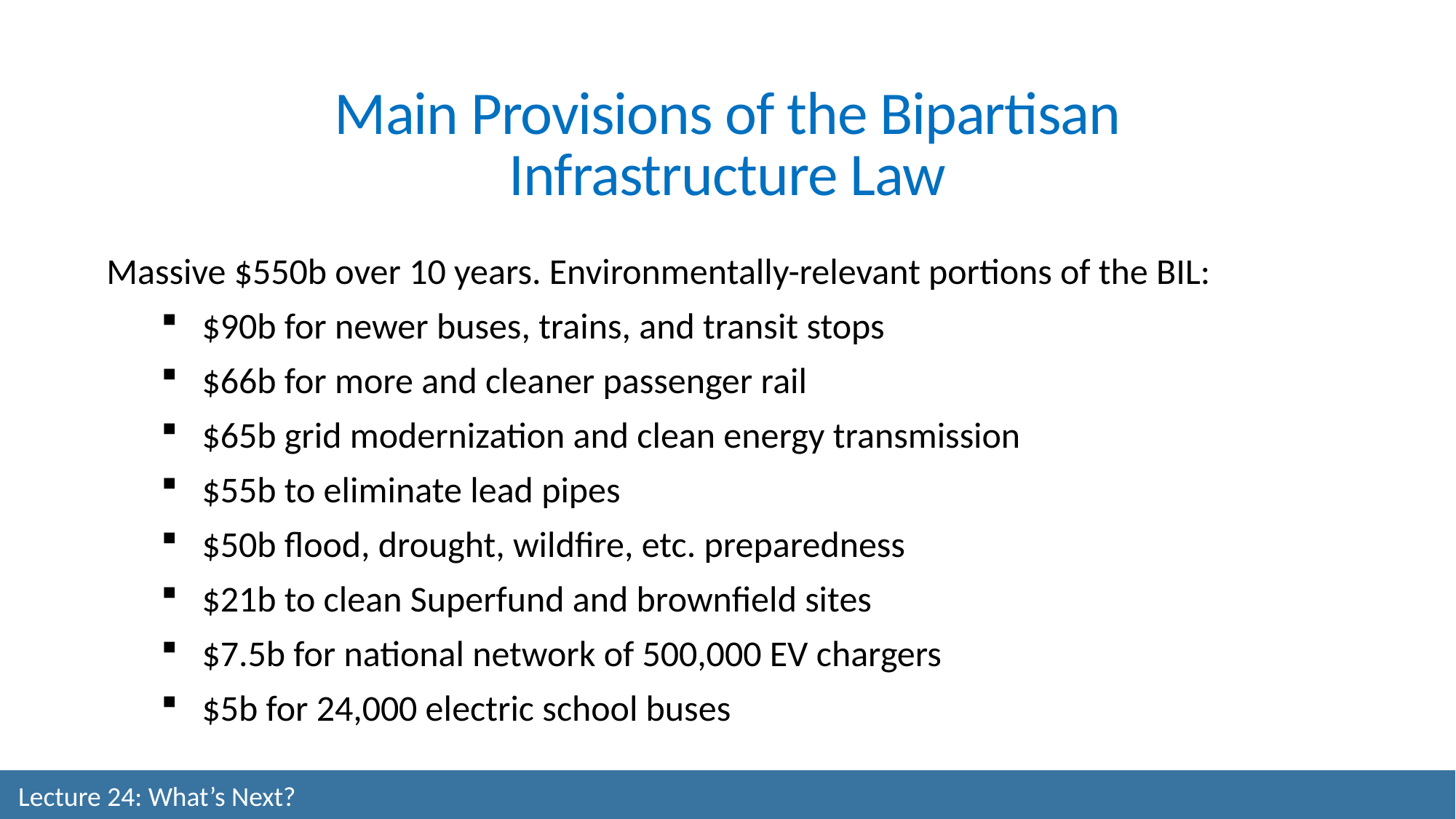

Main Provisions of the Bipartisan Infrastructure Law
Massive $550b over 10 years. Environmentally-relevant portions of the BIL:
$90b for newer buses, trains, and transit stops
$66b for more and cleaner passenger rail
$65b grid modernization and clean energy transmission
$55b to eliminate lead pipes
$50b flood, drought, wildfire, etc. preparedness
$21b to clean Superfund and brownfield sites
$7.5b for national network of 500,000 EV chargers
$5b for 24,000 electric school buses